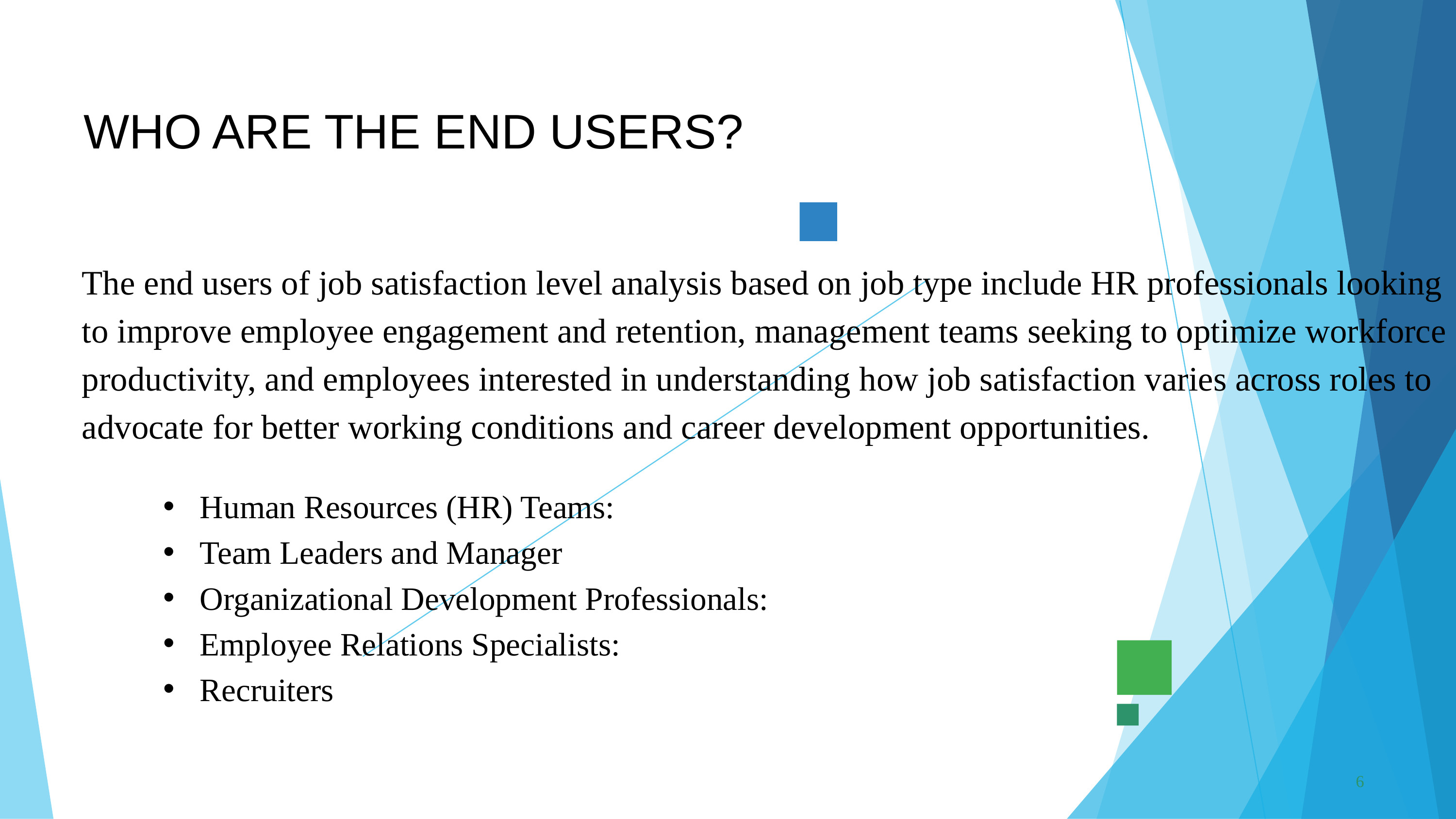

WHO ARE THE END USERS?

The end users of job satisfaction level analysis based on job type include HR professionals looking to improve employee engagement and retention, management teams seeking to optimize workforce productivity, and employees interested in understanding how job satisfaction varies across roles to advocate for better working conditions and career development opportunities.

Human Resources (HR) Teams:
Team Leaders and Manager
Organizational Development Professionals:
Employee Relations Specialists:
Recruiters

6